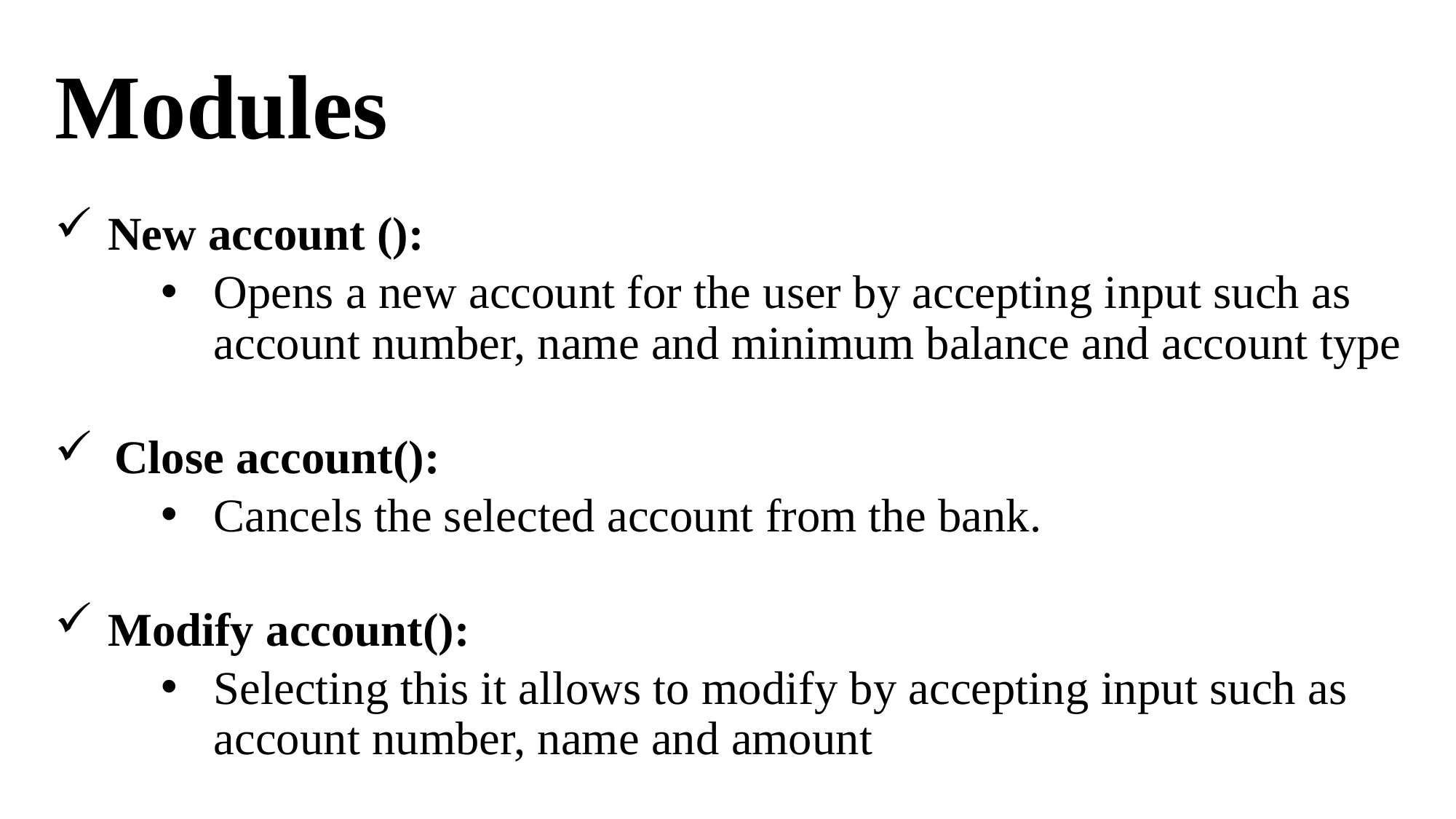

# Modules
New account ():
Opens a new account for the user by accepting input such as account number, name and minimum balance and account type

Close account():
Cancels the selected account from the bank.

Modify account():
Selecting this it allows to modify by accepting input such as account number, name and amount